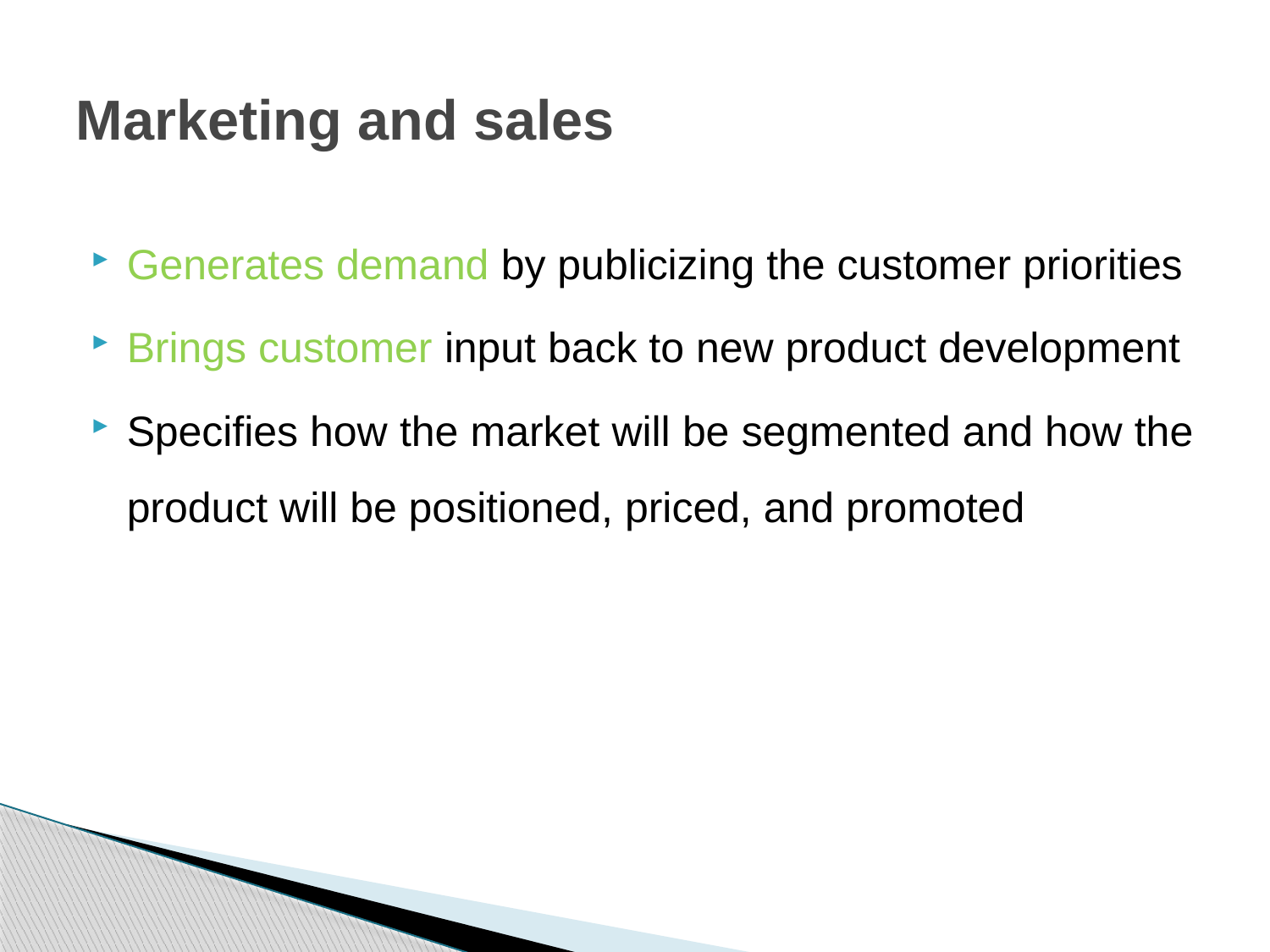

# Marketing and sales
Generates demand by publicizing the customer priorities
Brings customer input back to new product development
Specifies how the market will be segmented and how the product will be positioned, priced, and promoted